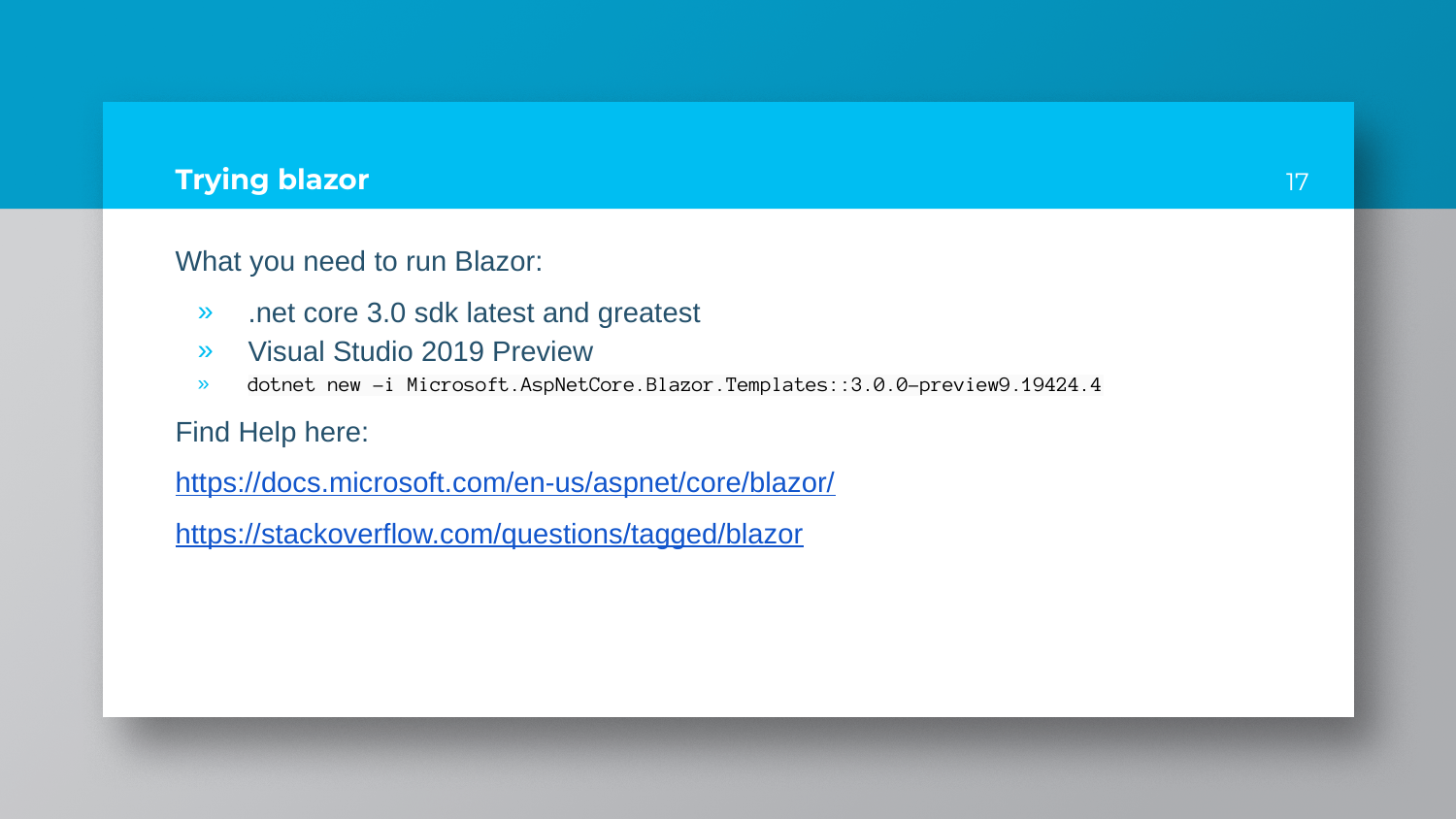

# Trying blazor
17
What you need to run Blazor:
.net core 3.0 sdk latest and greatest
Visual Studio 2019 Preview
dotnet new -i Microsoft.AspNetCore.Blazor.Templates::3.0.0-preview9.19424.4
Find Help here:
https://docs.microsoft.com/en-us/aspnet/core/blazor/
https://stackoverflow.com/questions/tagged/blazor